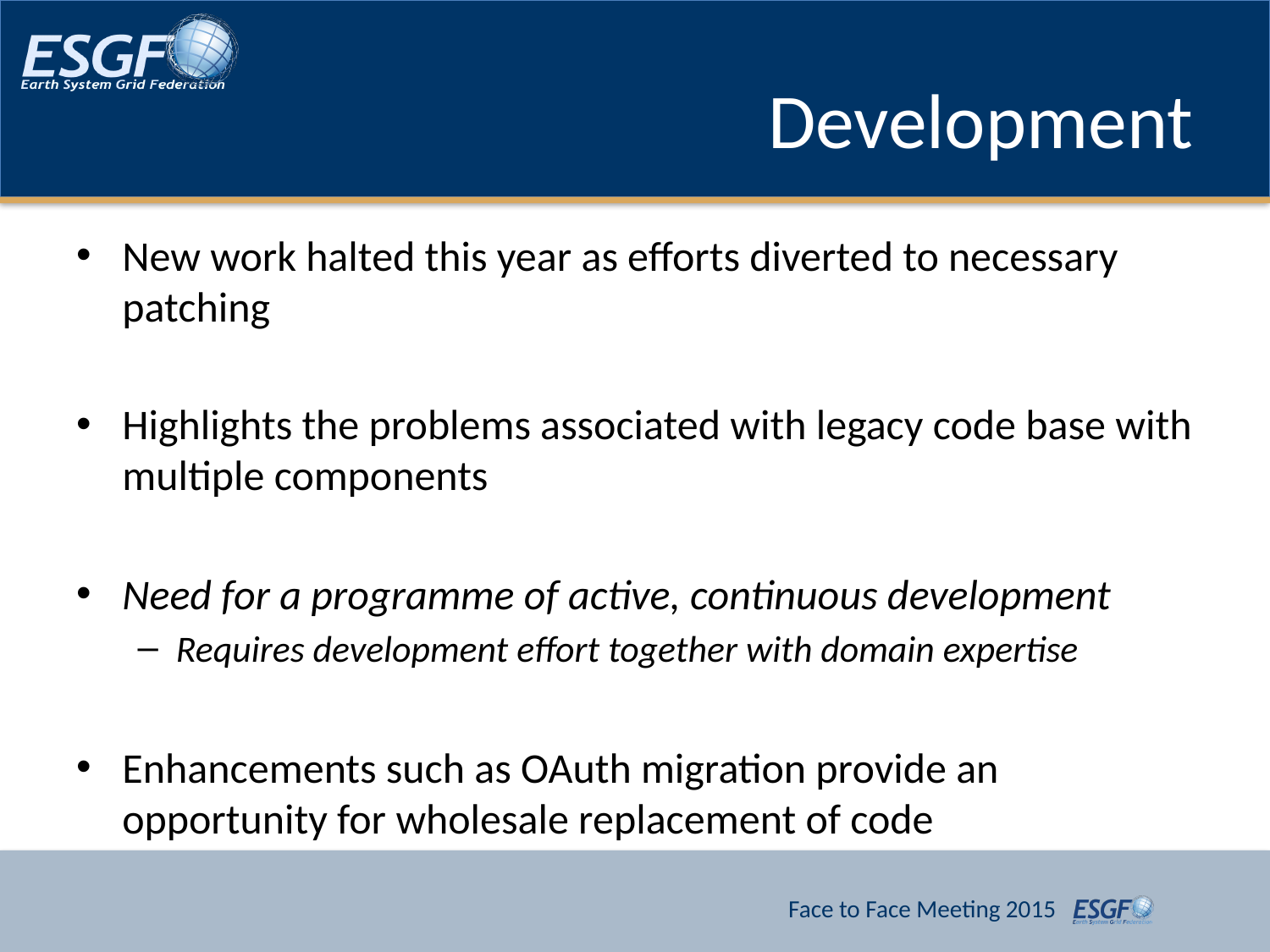

# Development
New work halted this year as efforts diverted to necessary patching

Highlights the problems associated with legacy code base with multiple components

Need for a programme of active, continuous development
Requires development effort together with domain expertise

Enhancements such as OAuth migration provide an opportunity for wholesale replacement of code
Face to Face Meeting 2015